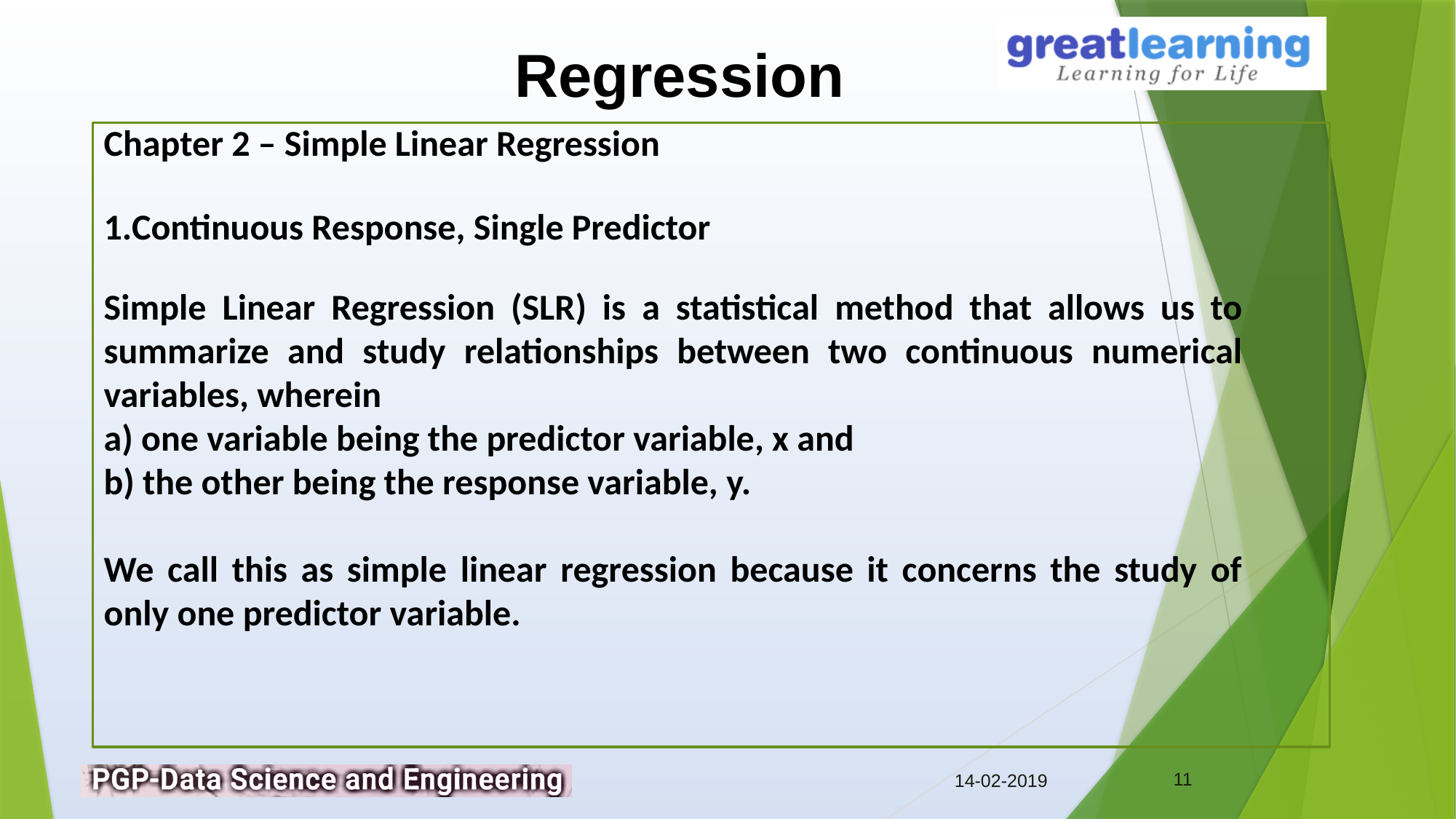

Chapter 2 – Simple Linear Regression

Continuous Response, Single Predictor

Simple Linear Regression (SLR) is a statistical method that allows us to summarize and study relationships between two continuous numerical variables, wherein
a) one variable being the predictor variable, x and
b) the other being the response variable, y.

We call this as simple linear regression because it concerns the study of only one predictor variable.

11
14-02-2019